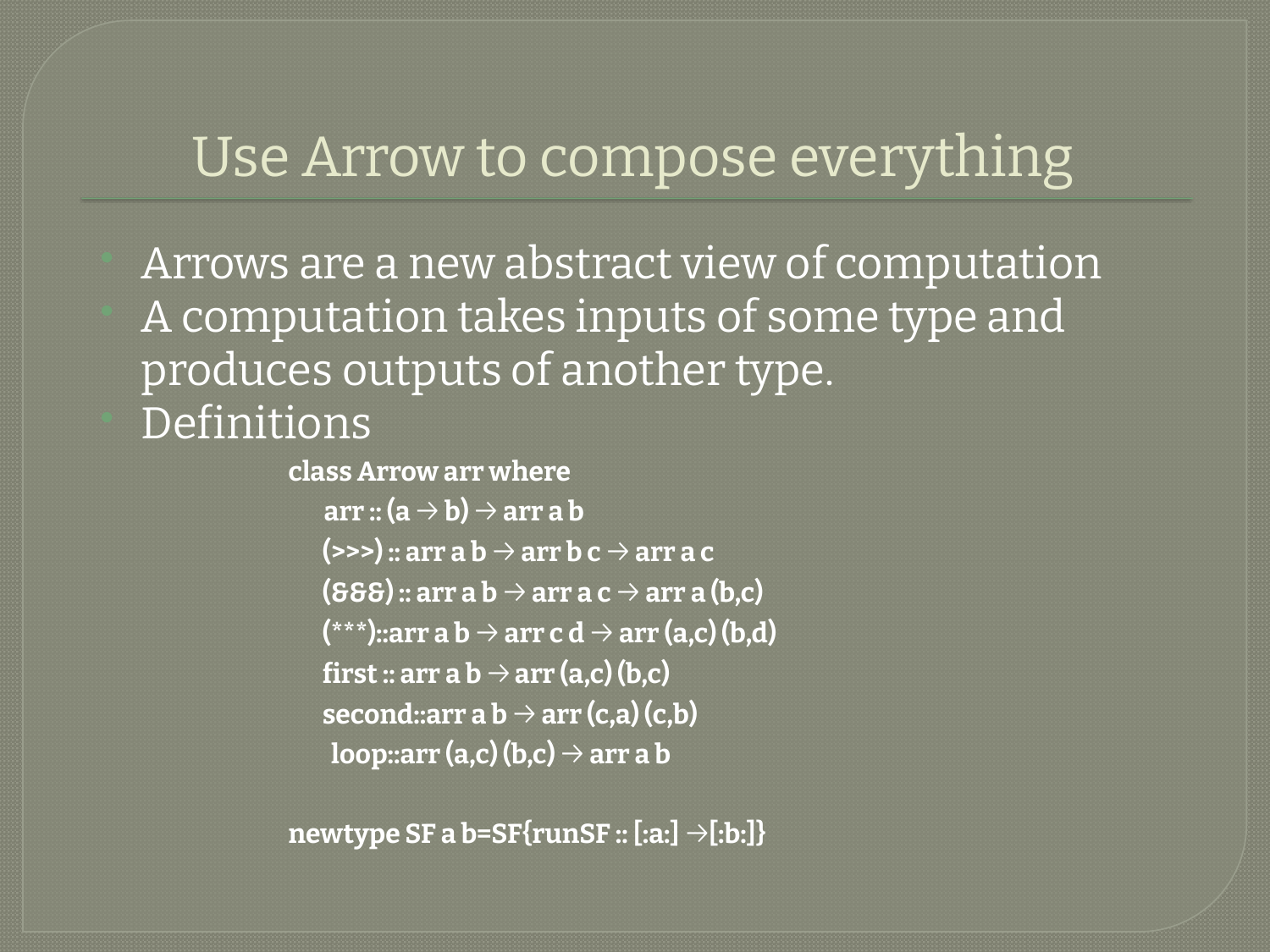

# Use Arrow to compose everything
Arrows are a new abstract view of computation
A computation takes inputs of some type and produces outputs of another type.
Definitions
class Arrow arr where
       arr :: (a → b) → arr a b
       (>>>) :: arr a b → arr b c → arr a c
       (&&&) :: arr a b → arr a c → arr a (b,c)
       (***)::arr a b → arr c d → arr (a,c) (b,d)
       first :: arr a b → arr (a,c) (b,c)
       second::arr a b → arr (c,a) (c,b)
	    loop::arr (a,c) (b,c) → arr a b

newtype SF a b=SF{runSF :: [:a:] →[:b:]}